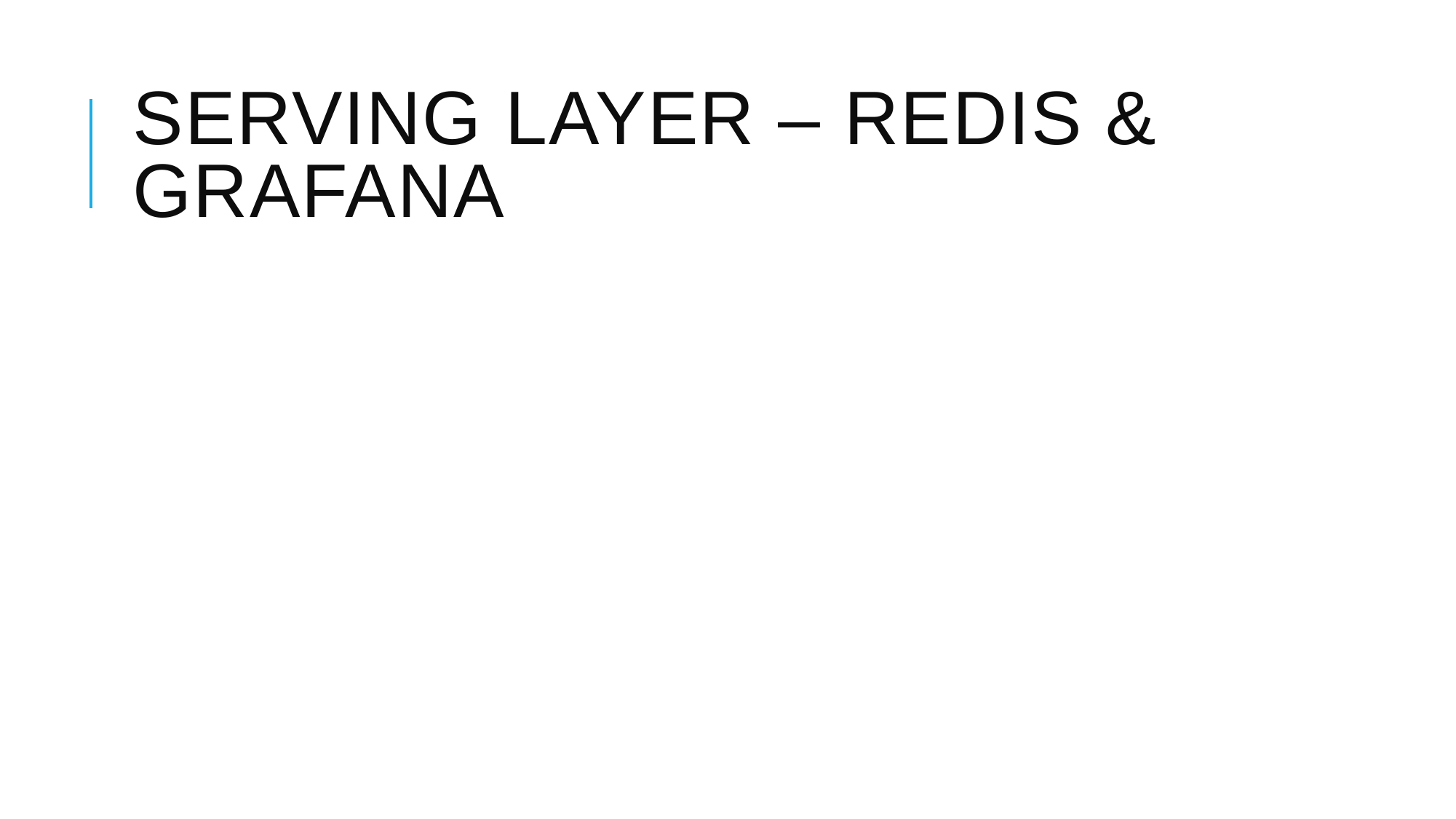

# Serving layer – redis & grafana